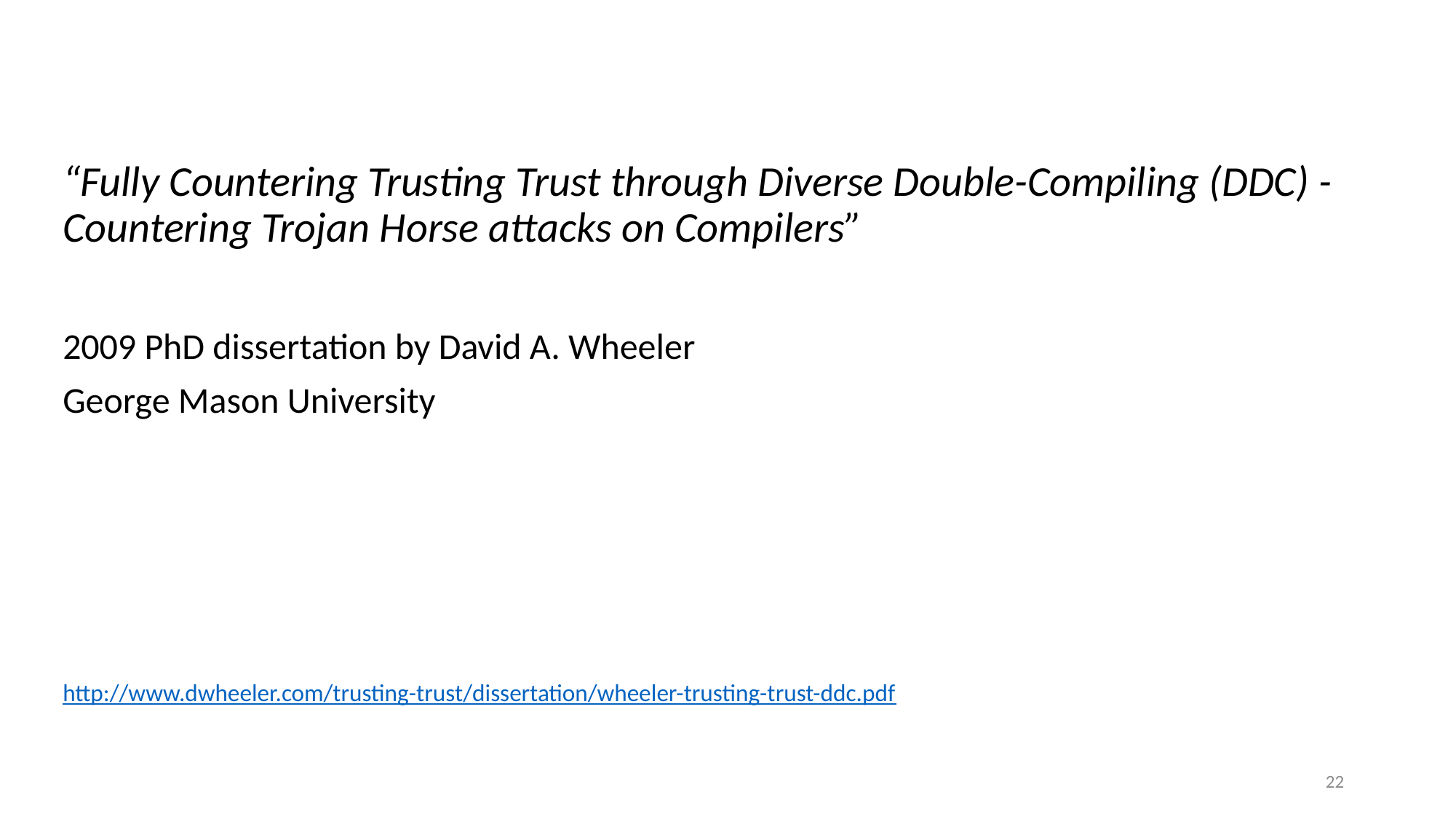

“Fully Countering Trusting Trust through Diverse Double-Compiling (DDC) - Countering Trojan Horse attacks on Compilers”

2009 PhD dissertation by David A. Wheeler
George Mason University

http://www.dwheeler.com/trusting-trust/dissertation/wheeler-trusting-trust-ddc.pdf

22